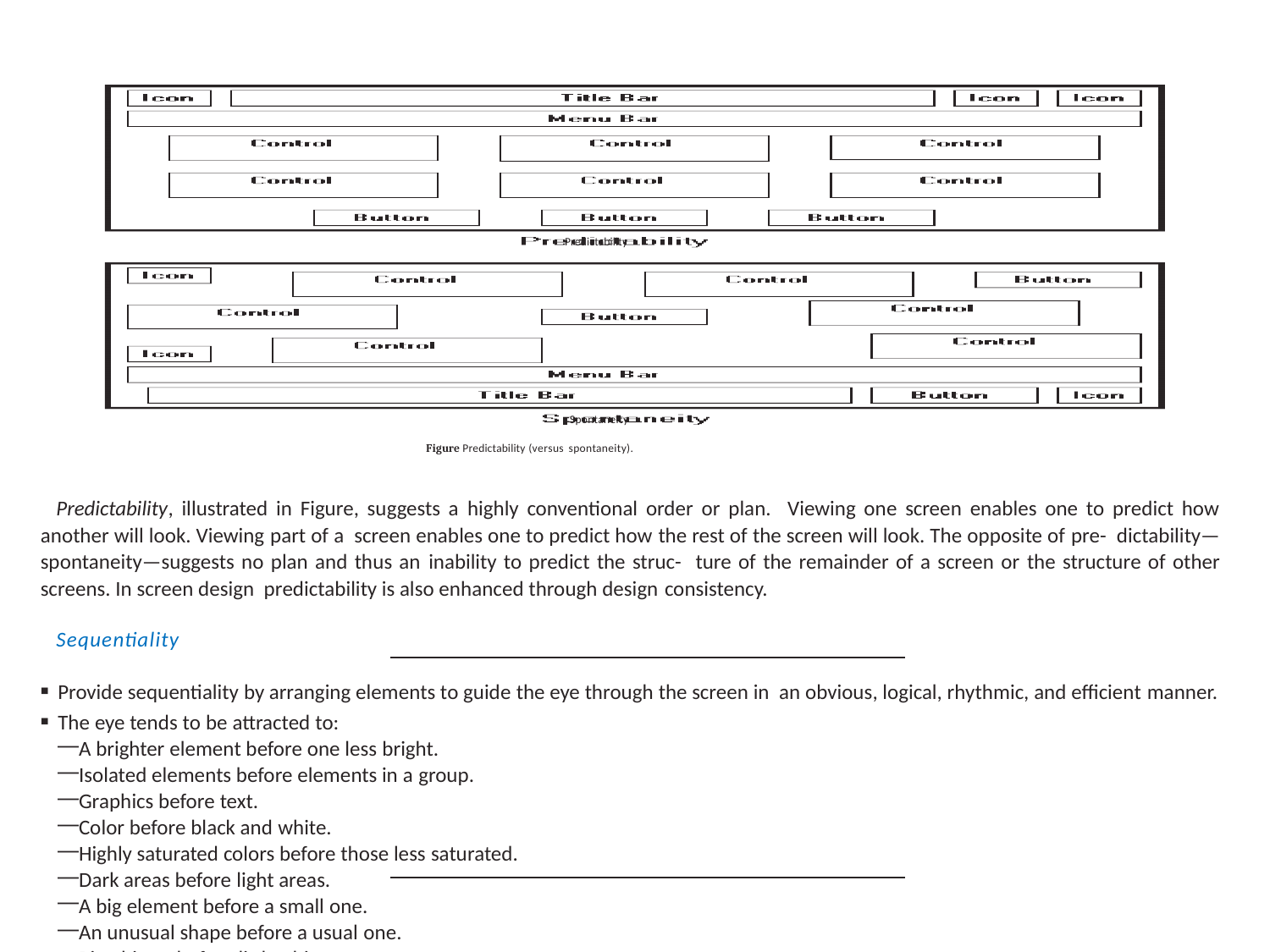

Predictability
Spontaneity

Figure Predictability (versus spontaneity).
Predictability, illustrated in Figure, suggests a highly conventional order or plan.  Viewing one screen enables one to predict how another will look. Viewing part of a  screen enables one to predict how the rest of the screen will look. The opposite of pre-  dictability—spontaneity—suggests no plan and thus an inability to predict the struc-  ture of the remainder of a screen or the structure of other screens. In screen design  predictability is also enhanced through design consistency.

Sequentiality

Provide sequentiality by arranging elements to guide the eye through the screen in  an obvious, logical, rhythmic, and efficient manner.
The eye tends to be attracted to:
A brighter element before one less bright.
Isolated elements before elements in a group.
Graphics before text.
Color before black and white.
Highly saturated colors before those less saturated.
Dark areas before light areas.
A big element before a small one.
An unusual shape before a usual one.
Big objects before little objects.